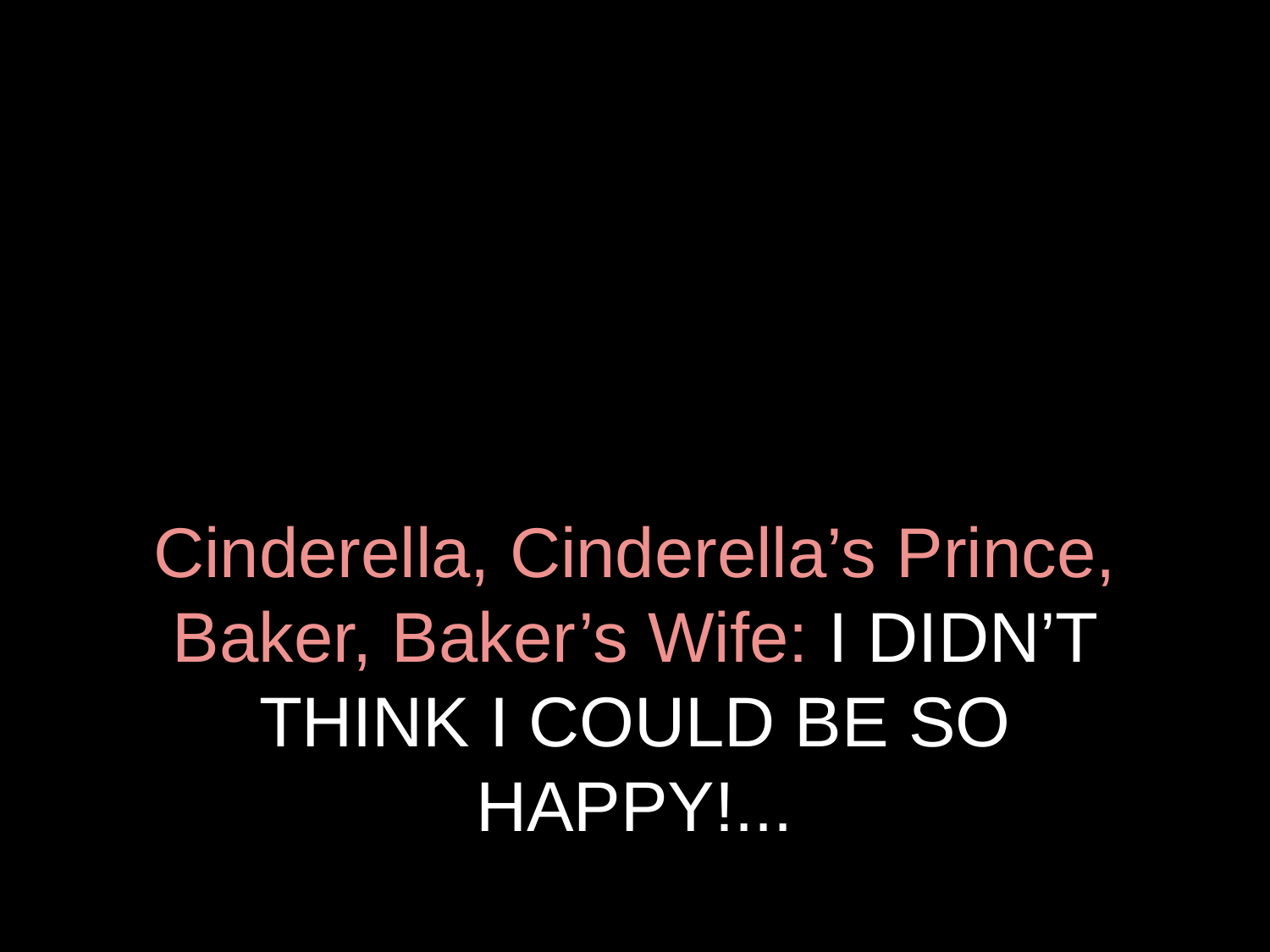

# Cinderella, Cinderella’s Prince, Baker, Baker’s Wife: I DIDN’T THINK I COULD BE SO HAPPY!...